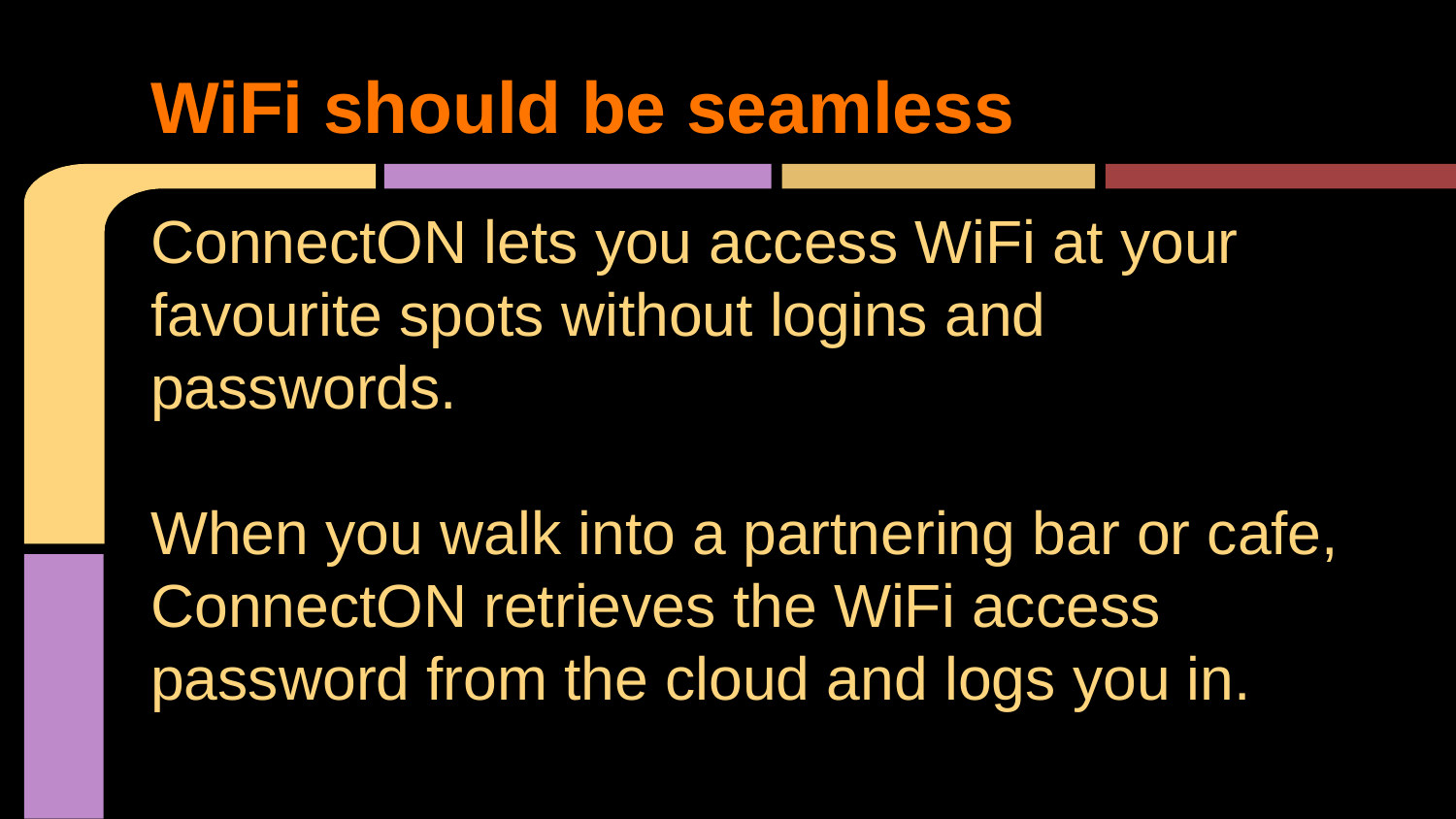

# WiFi should be seamless
ConnectON lets you access WiFi at your favourite spots without logins and passwords.

When you walk into a partnering bar or cafe, ConnectON retrieves the WiFi access password from the cloud and logs you in.